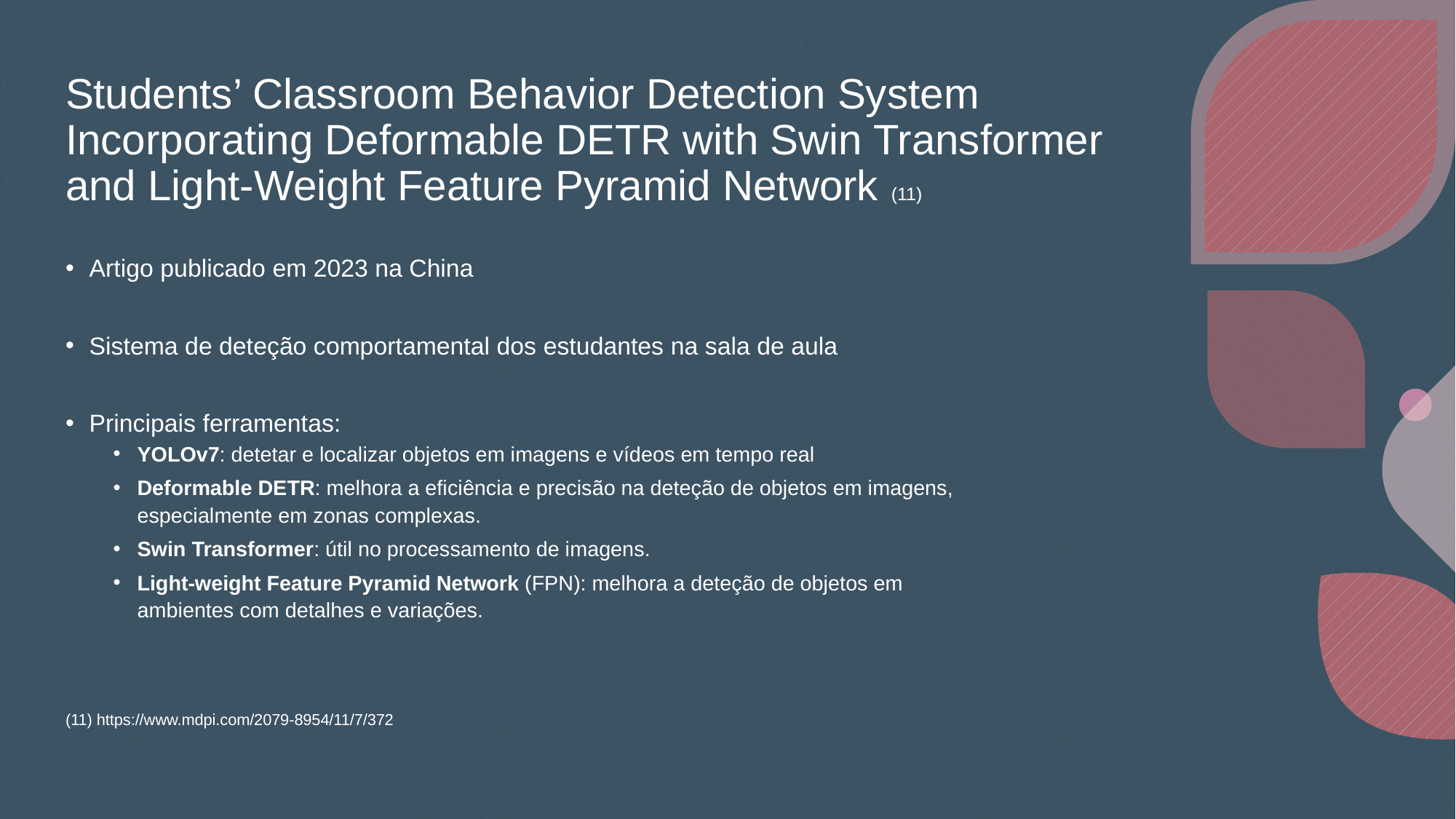

# Students’ Classroom Behavior Detection System Incorporating Deformable DETR with Swin Transformer and Light-Weight Feature Pyramid Network (11)
Artigo publicado em 2023 na China

Sistema de deteção comportamental dos estudantes na sala de aula

Principais ferramentas:
YOLOv7: detetar e localizar objetos em imagens e vídeos em tempo real
Deformable DETR: melhora a eficiência e precisão na deteção de objetos em imagens, especialmente em zonas complexas.
Swin Transformer: útil no processamento de imagens.
Light-weight Feature Pyramid Network (FPN): melhora a deteção de objetos em ambientes com detalhes e variações.

(11) https://www.mdpi.com/2079-8954/11/7/372